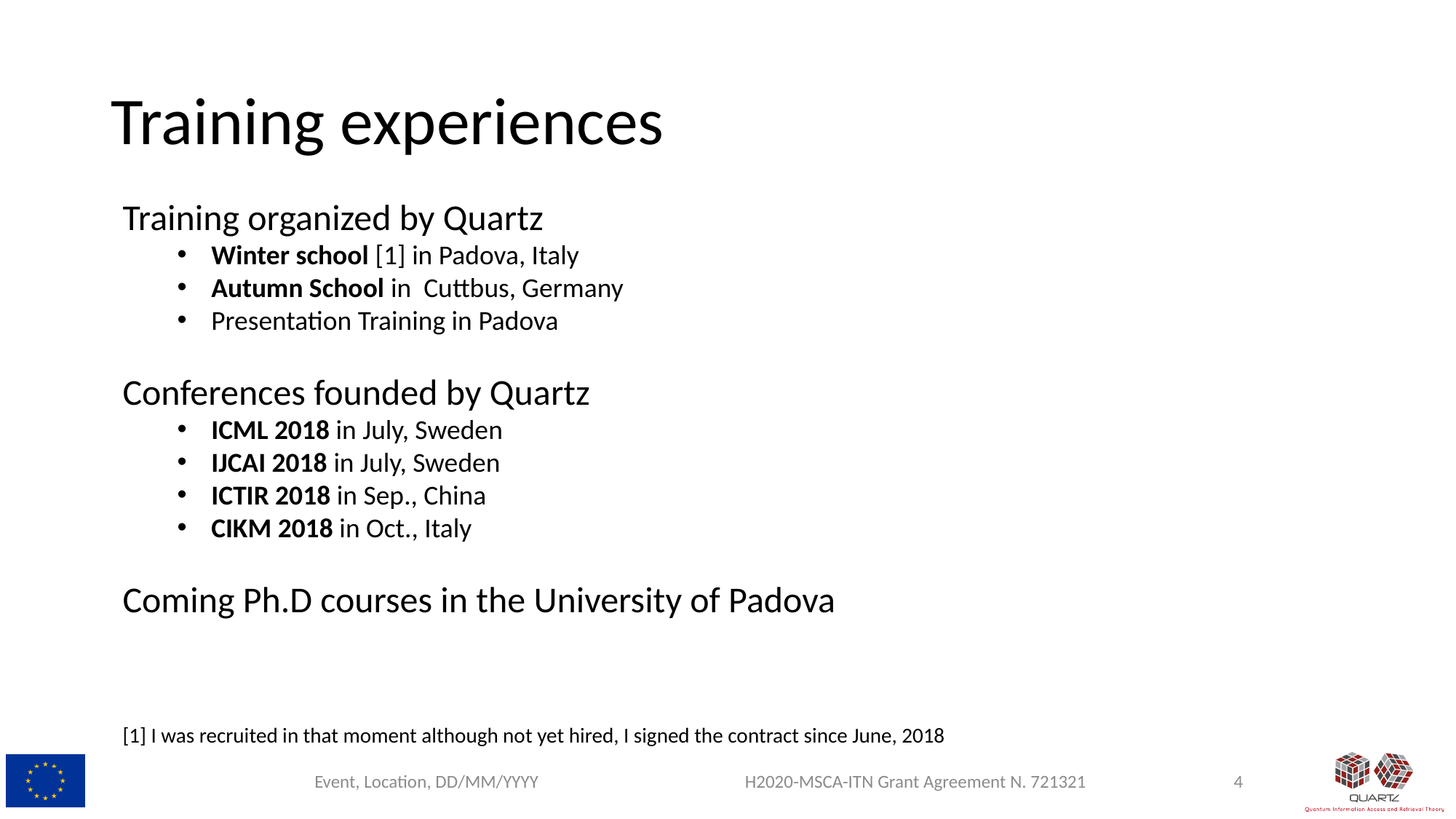

# Training experiences
Training organized by Quartz
Winter school [1] in Padova, Italy
Autumn School in  Cuttbus, Germany
Presentation Training in Padova

Conferences founded by Quartz
ICML 2018 in July, Sweden
IJCAI 2018 in July, Sweden
ICTIR 2018 in Sep., China
CIKM 2018 in Oct., Italy

Coming Ph.D courses in the University of Padova

[1] I was recruited in that moment although not yet hired, I signed the contract since June, 2018
Event, Location, DD/MM/YYYY
H2020-MSCA-ITN Grant Agreement N. 721321
4